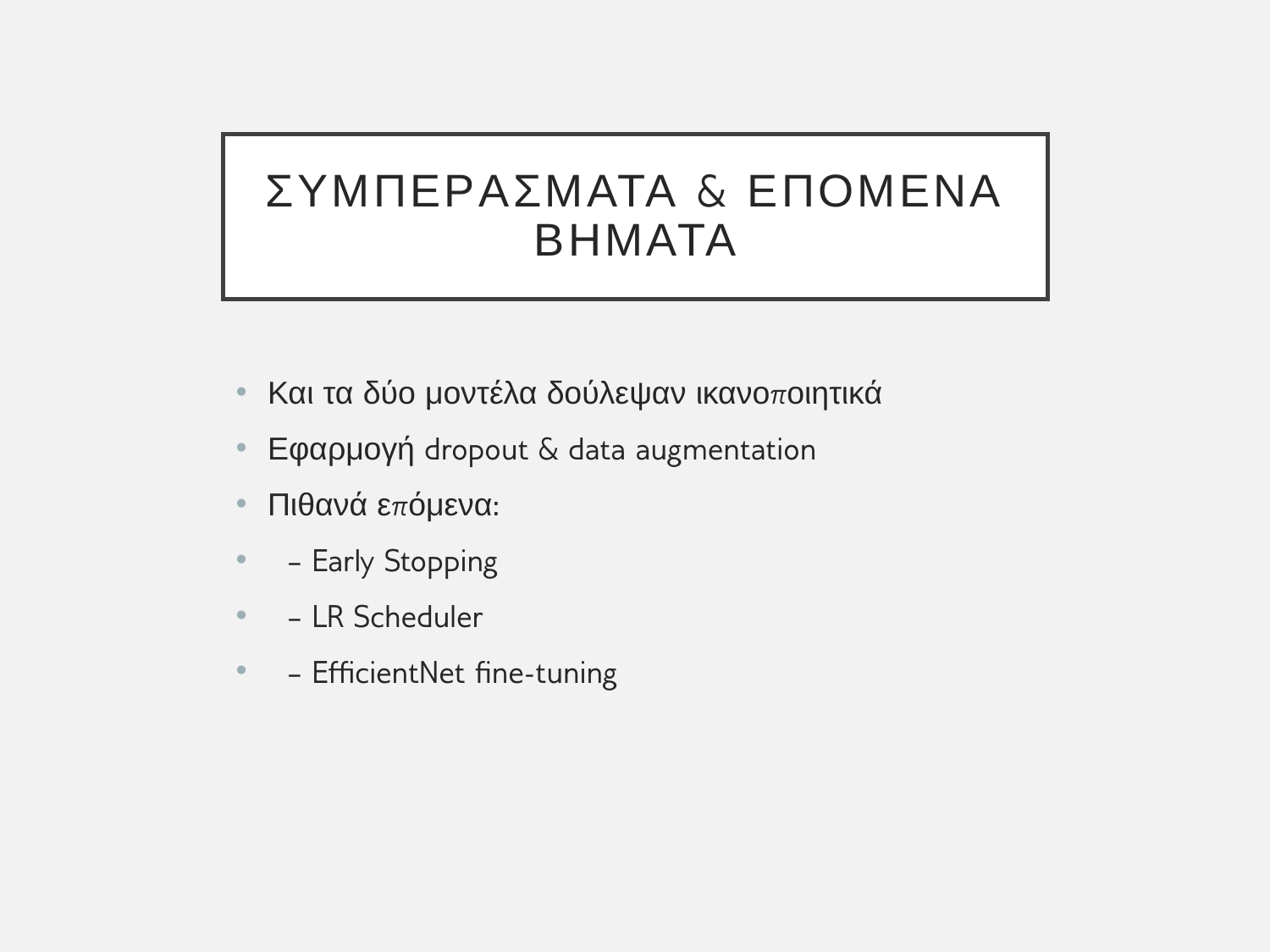

# Συμπερασματα & Επομενα Βηματα
Και τα δύο μοντέλα δούλεψαν ικανοποιητικά
Εφαρμογή dropout & data augmentation
Πιθανά επόμενα:
  – Early Stopping
  – LR Scheduler
  – EfficientNet fine-tuning